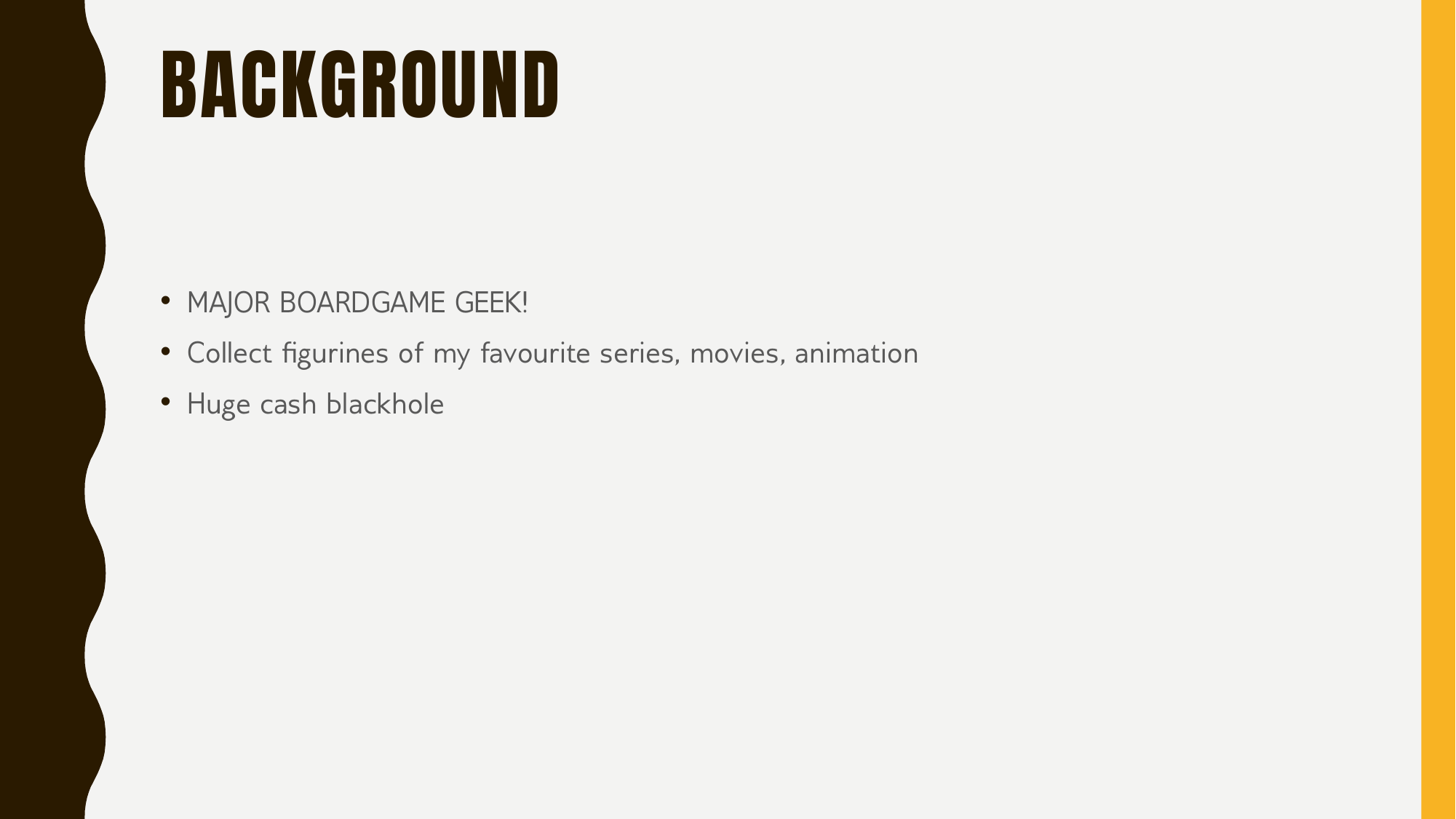

# Background
MAJOR BOARDGAME GEEK!
Collect figurines of my favourite series, movies, animation
Huge cash blackhole